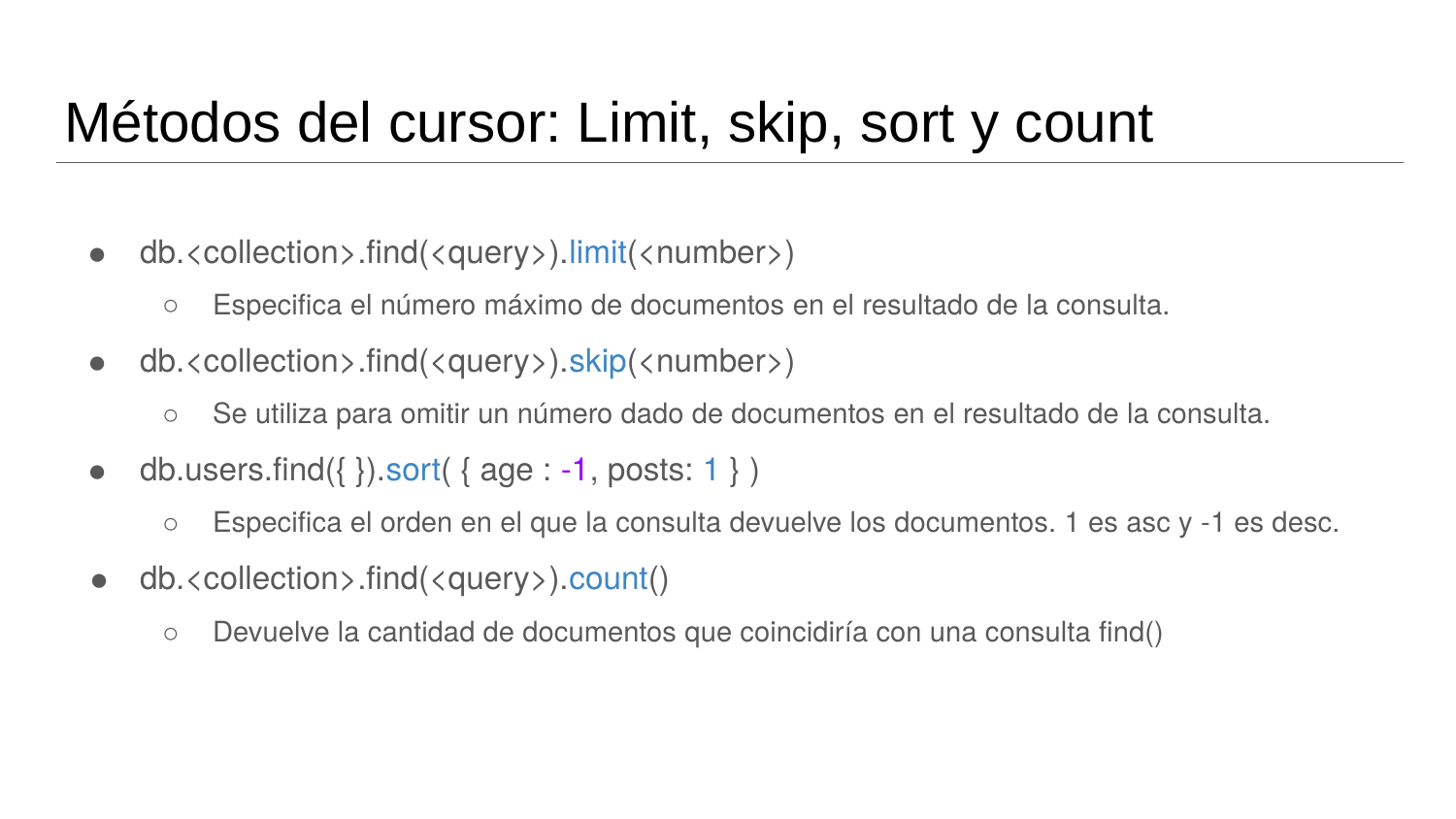

# Métodos del cursor: Limit, skip, sort y count

db.<collection>.find(<query>).limit(<number>)
Especifica el número máximo de documentos en el resultado de la consulta.
db.<collection>.find(<query>).skip(<number>)
Se utiliza para omitir un número dado de documentos en el resultado de la consulta.
db.users.find({ }).sort( { age : -1, posts: 1 } )
Especifica el orden en el que la consulta devuelve los documentos. 1 es asc y -1 es desc.
db.<collection>.find(<query>).count()
Devuelve la cantidad de documentos que coincidiría con una consulta find()